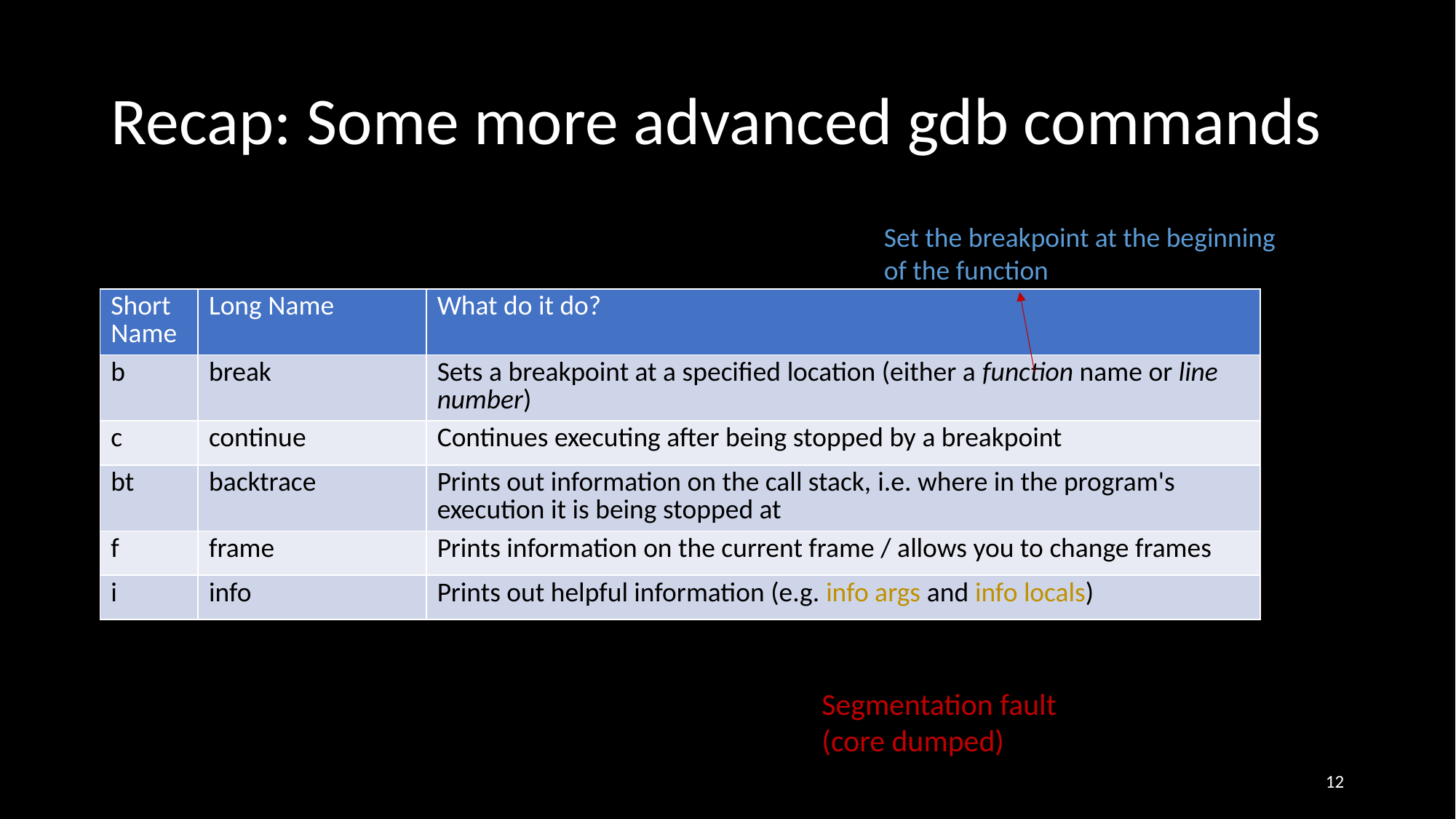

# Recap: Some more advanced gdb commands
Set the breakpoint at the beginning of the function

| Short Name | Long Name | What do it do? |
| --- | --- | --- |
| b | break | Sets a breakpoint at a specified location (either a function name or line number) |
| c | continue | Continues executing after being stopped by a breakpoint |
| bt | backtrace | Prints out information on the call stack, i.e. where in the program's execution it is being stopped at |
| f | frame | Prints information on the current frame / allows you to change frames |
| i | info | Prints out helpful information (e.g. info args and info locals) |
Segmentation fault (core dumped)
12